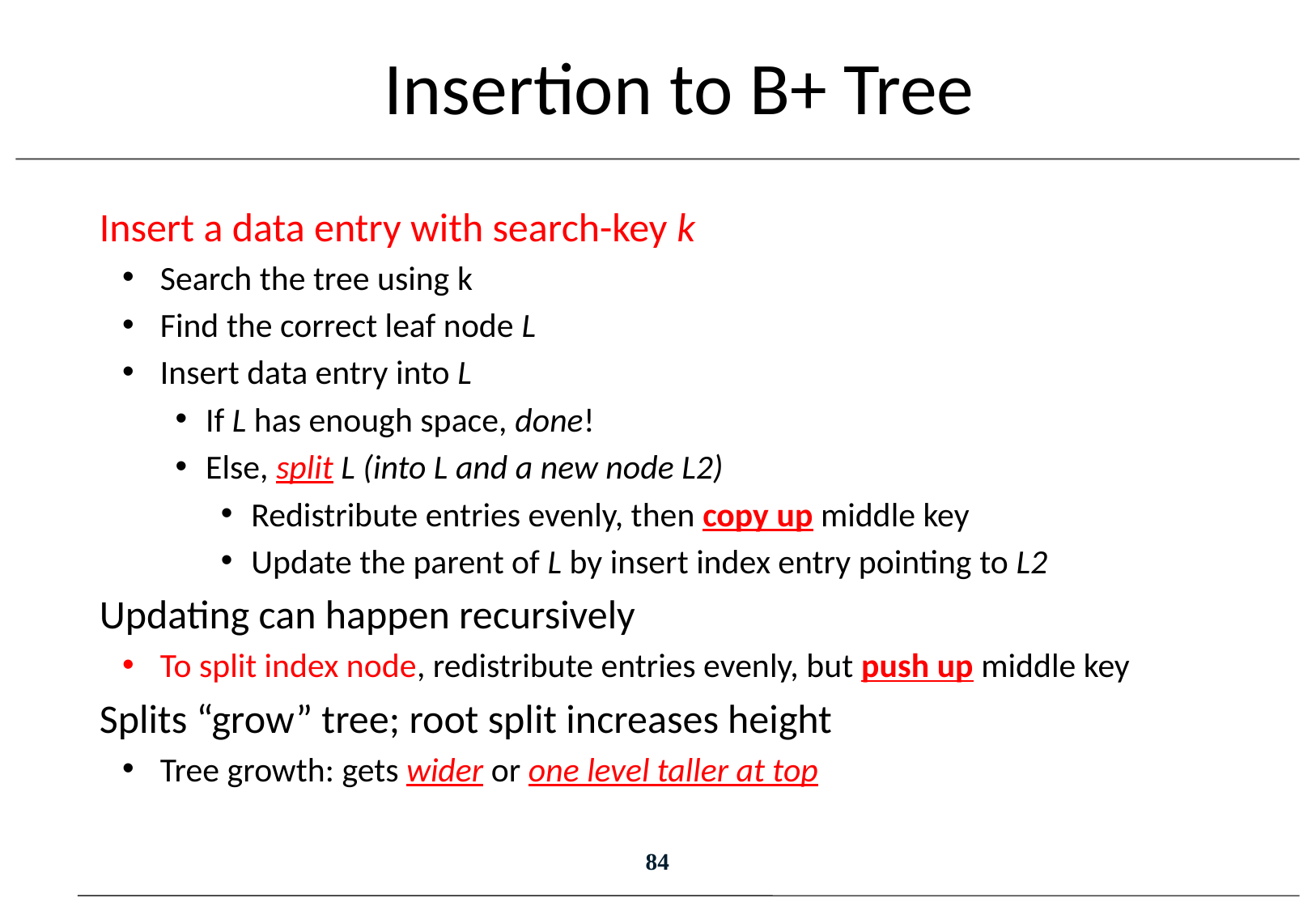

# Insertion to B+ Tree
Insert a data entry with search-key k
Search the tree using k
Find the correct leaf node L
Insert data entry into L
If L has enough space, done!
Else, split L (into L and a new node L2)
Redistribute entries evenly, then copy up middle key
Update the parent of L by insert index entry pointing to L2
Updating can happen recursively
To split index node, redistribute entries evenly, but push up middle key
Splits “grow” tree; root split increases height
Tree growth: gets wider or one level taller at top
84